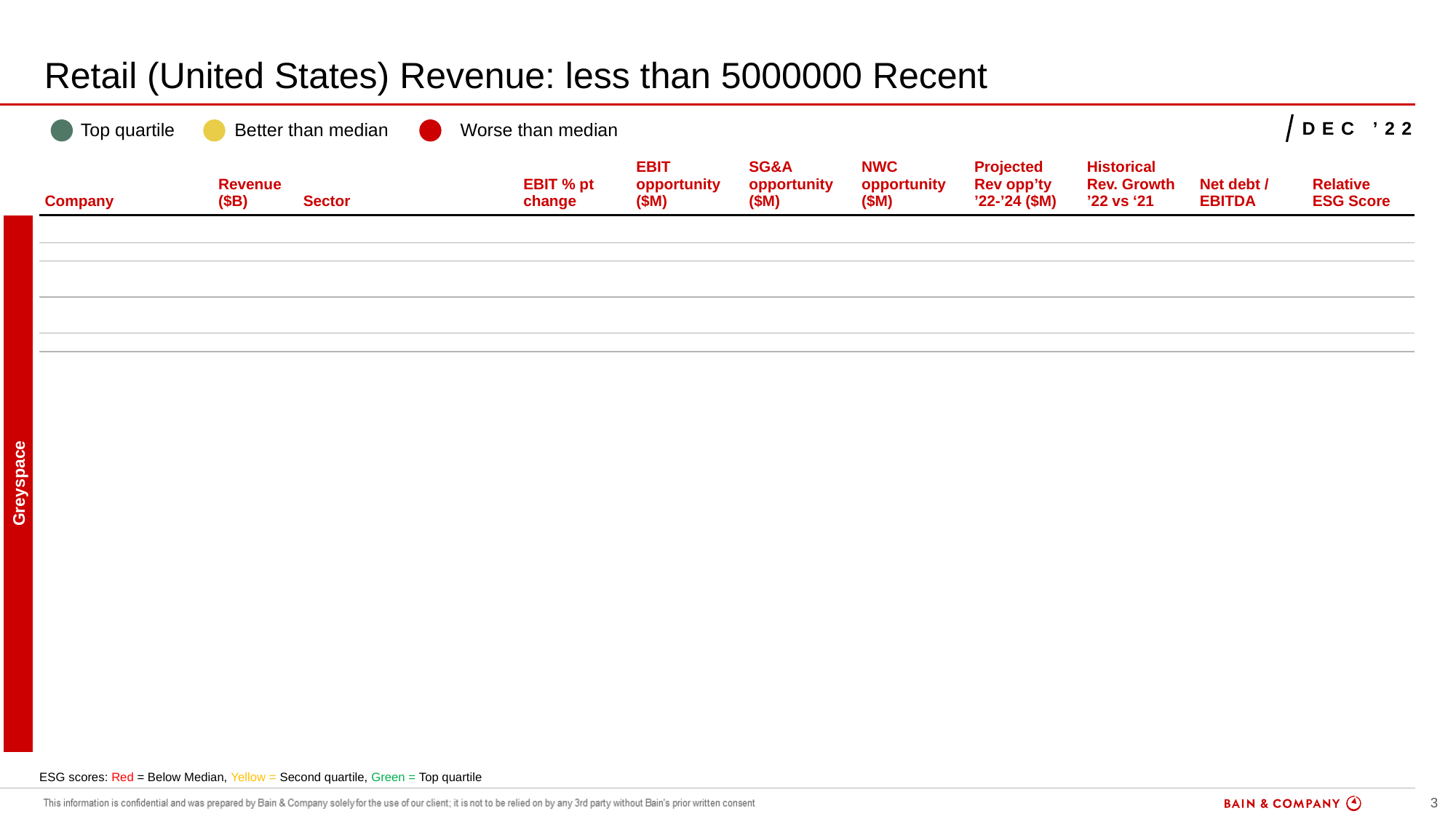

# Retail (United States) Revenue: less than 5000000 Recent
|  | Top quartile |  | Better than median |  | Worse than median |
| --- | --- | --- | --- | --- | --- |
Dec ’22
| Company | Revenue ($B) | Sector | EBIT % pt change | EBIT opportunity ($M) | SG&A opportunity ($M) | NWC opportunity ($M) | Projected Rev opp’ty ’22-’24 ($M) | Historical Rev. Growth ’22 vs ‘21 | Net debt / EBITDA | Relative ESG Score |
| --- | --- | --- | --- | --- | --- | --- | --- | --- | --- | --- |
|  |  |  |  |  |  |  |  |  |  |  |
|  |  |  |  |  |  |  |  |  |  |  |
|  |  |  |  |  |  |  |  |  |  |  |
|  |  |  |  |  |  |  |  |  |  |  |
|  |  |  |  |  |  |  |  |  |  |  |
|  |  |  |  |  |  |  |  |  |  |  |
Greyspace
ESG scores: Red = Below Median, Yellow = Second quartile, Green = Top quartile